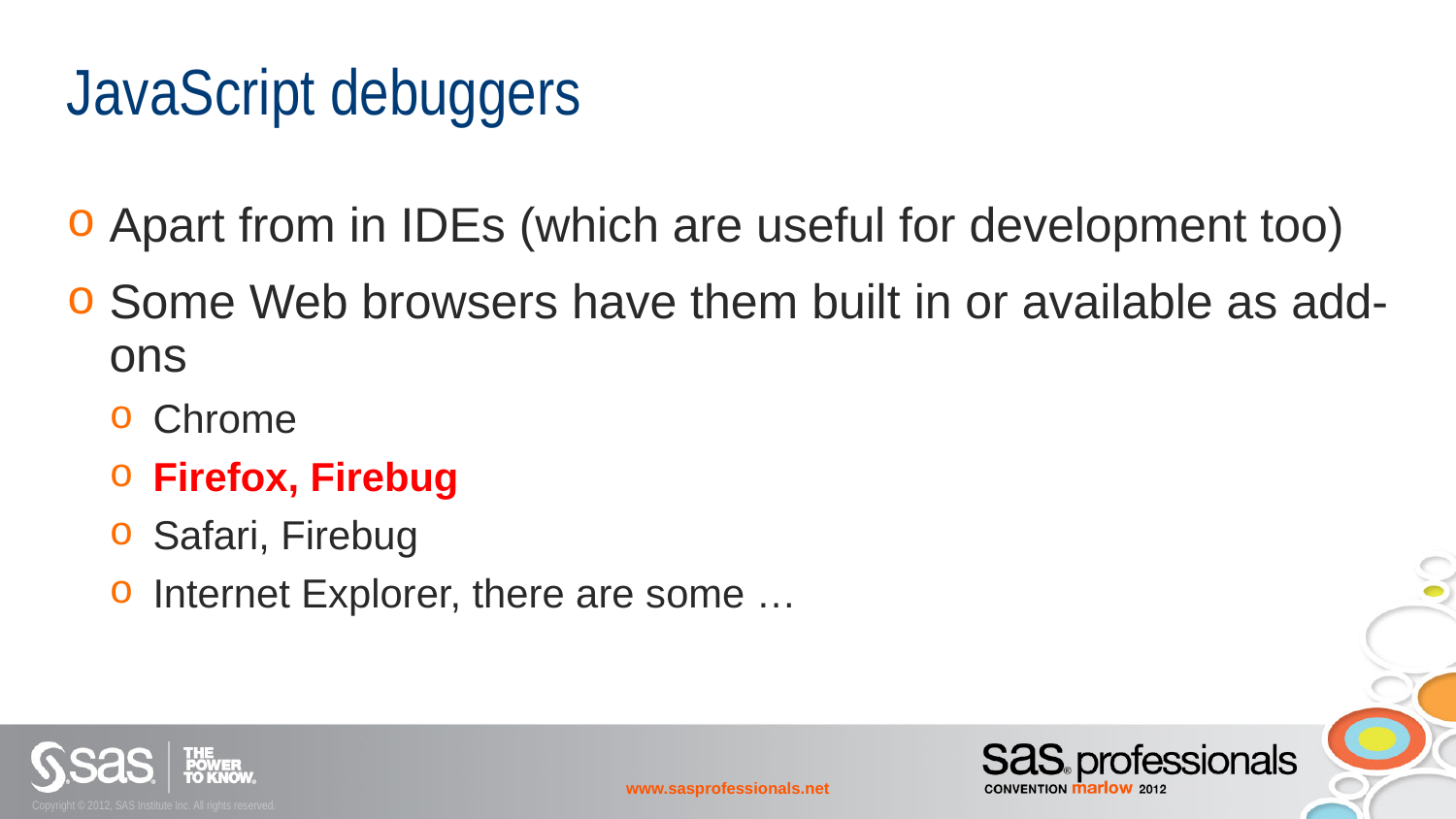

# JavaScript debuggers
Apart from in IDEs (which are useful for development too)
Some Web browsers have them built in or available as add-ons
Chrome
Firefox, Firebug
Safari, Firebug
Internet Explorer, there are some …